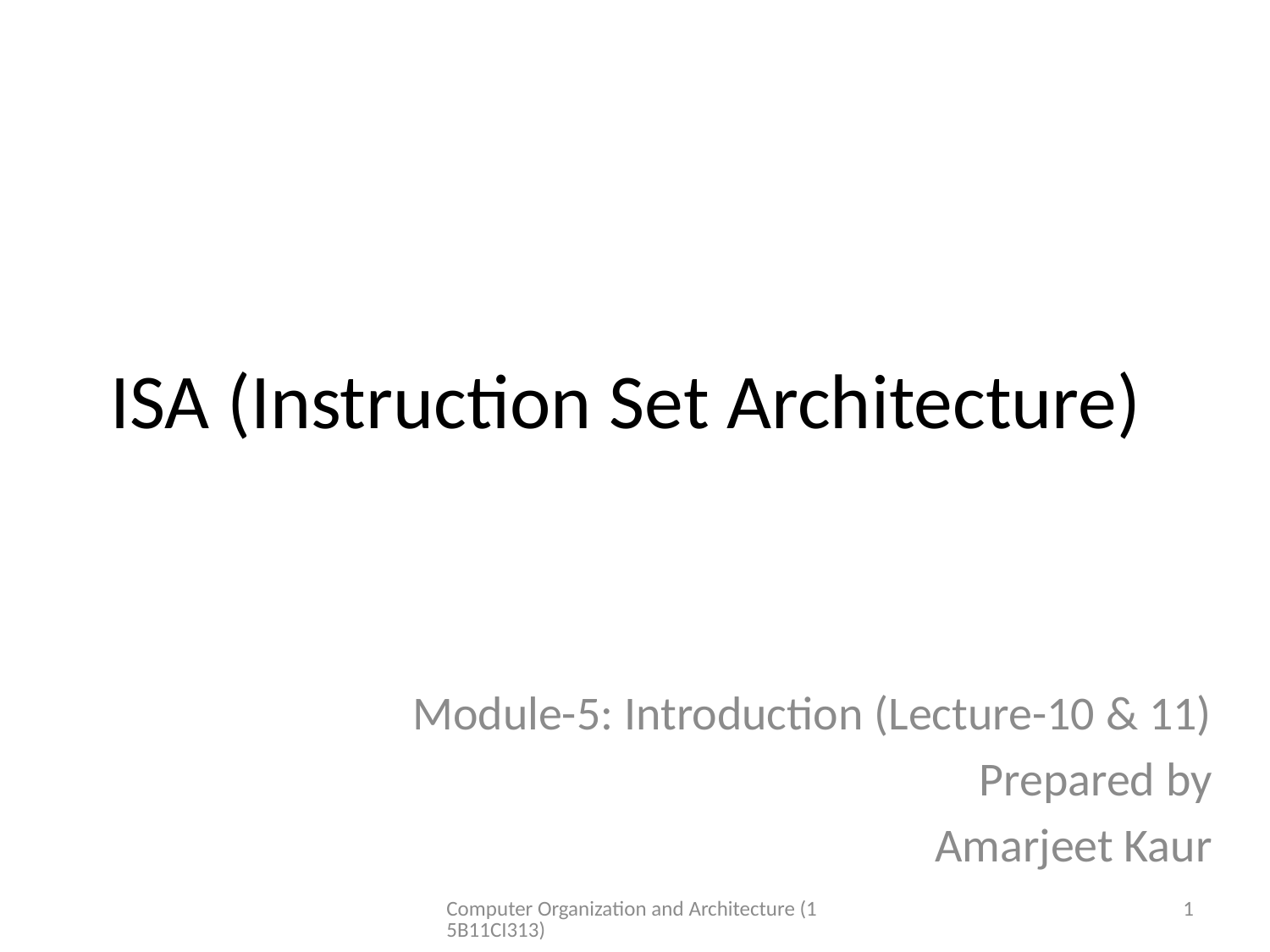

# ISA (Instruction Set Architecture)
Module-5: Introduction (Lecture-10 & 11)
Prepared by
Amarjeet Kaur

Computer Organization and Architecture (15B11CI313)
1